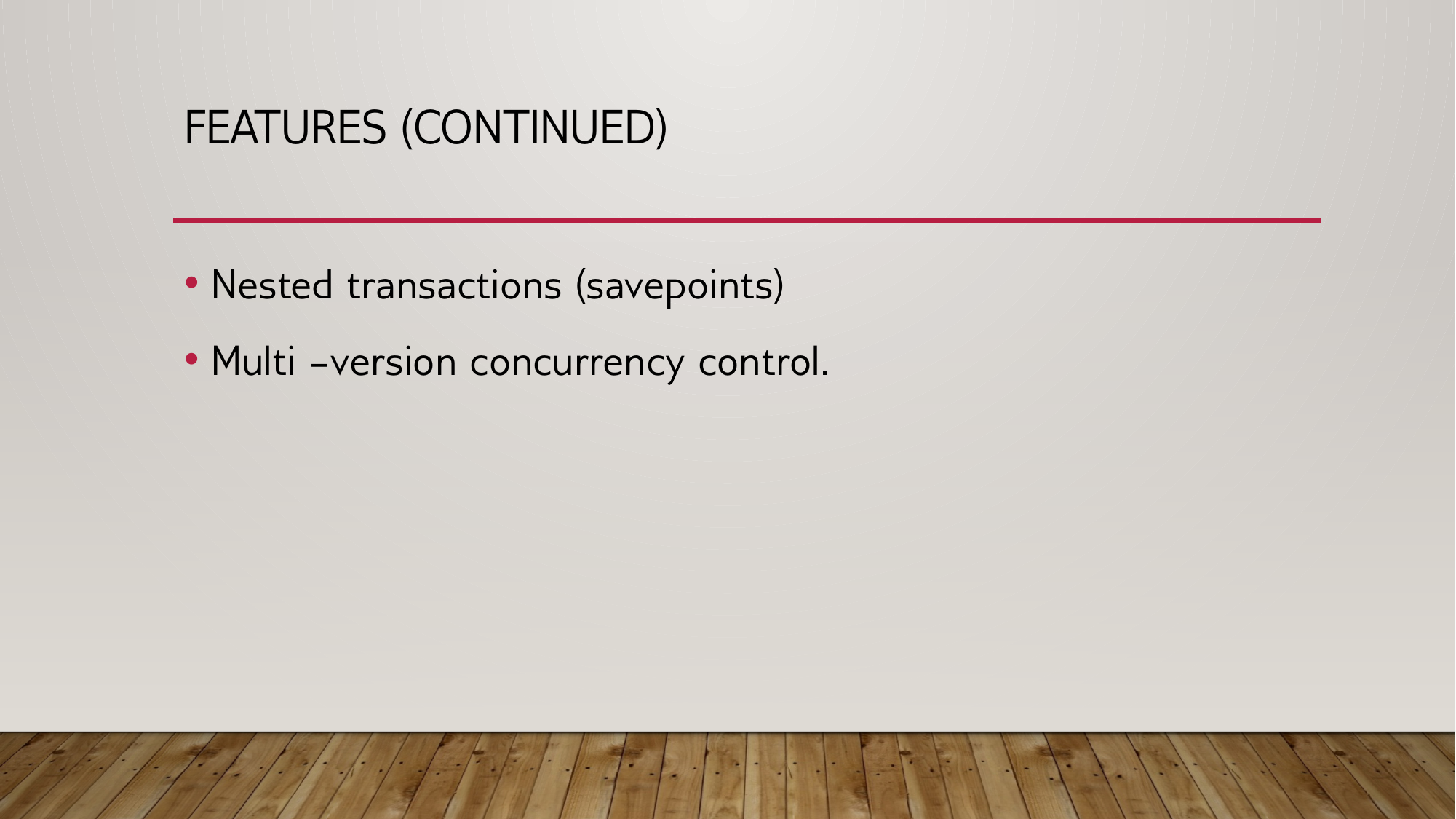

# FEATURES (Continued)
Nested transactions (savepoints)
Multi –version concurrency control.